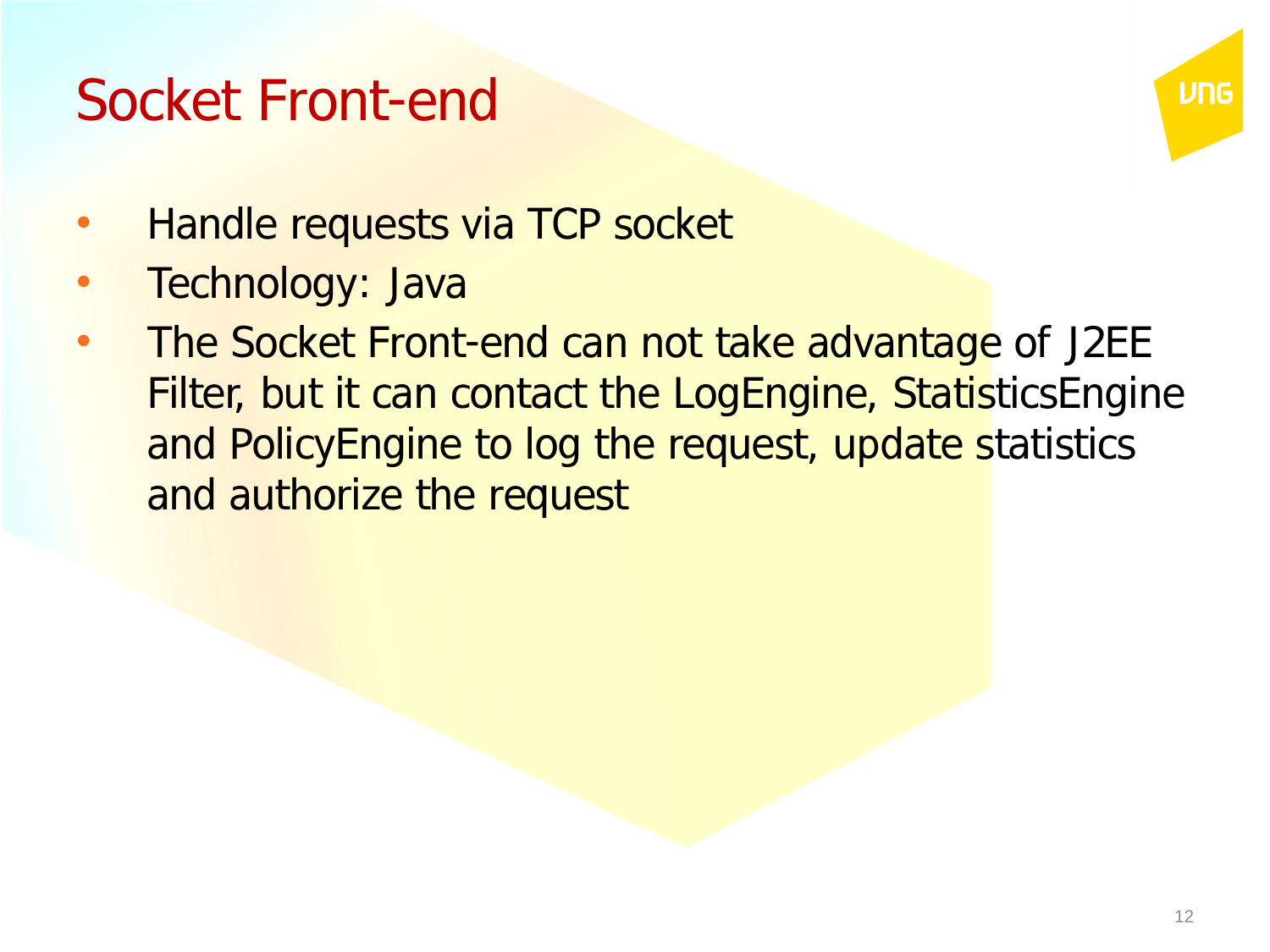

# Socket Front-end
Handle requests via TCP socket
Technology: Java
The Socket Front-end can not take advantage of J2EE Filter, but it can contact the LogEngine, StatisticsEngine and PolicyEngine to log the request, update statistics and authorize the request
12